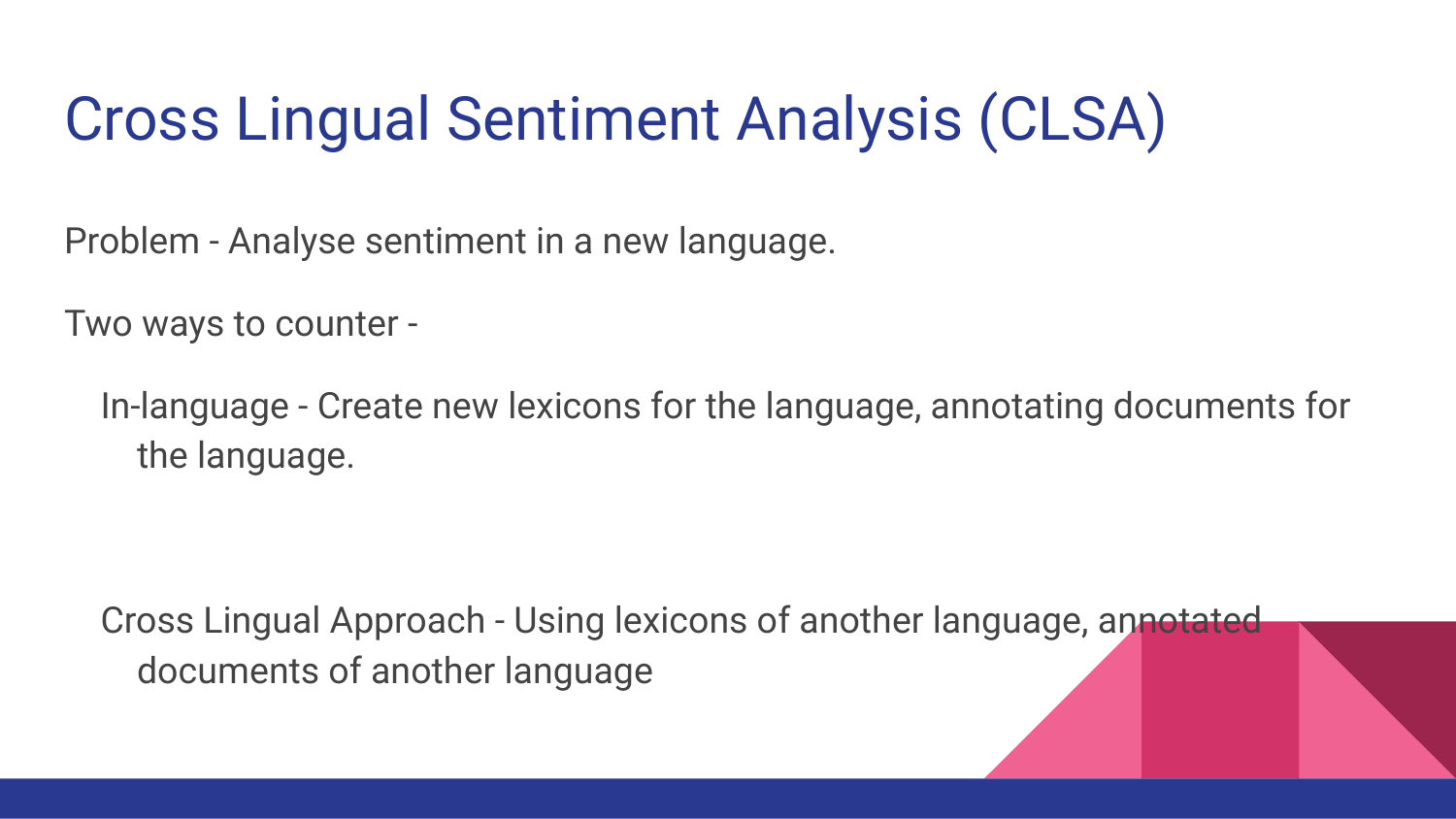

# Cross Lingual Sentiment Analysis (CLSA)

Problem - Analyse sentiment in a new language.
Two ways to counter -
In-language - Create new lexicons for the language, annotating documents for the language.

Cross Lingual Approach - Using lexicons of another language, annotated documents of another language